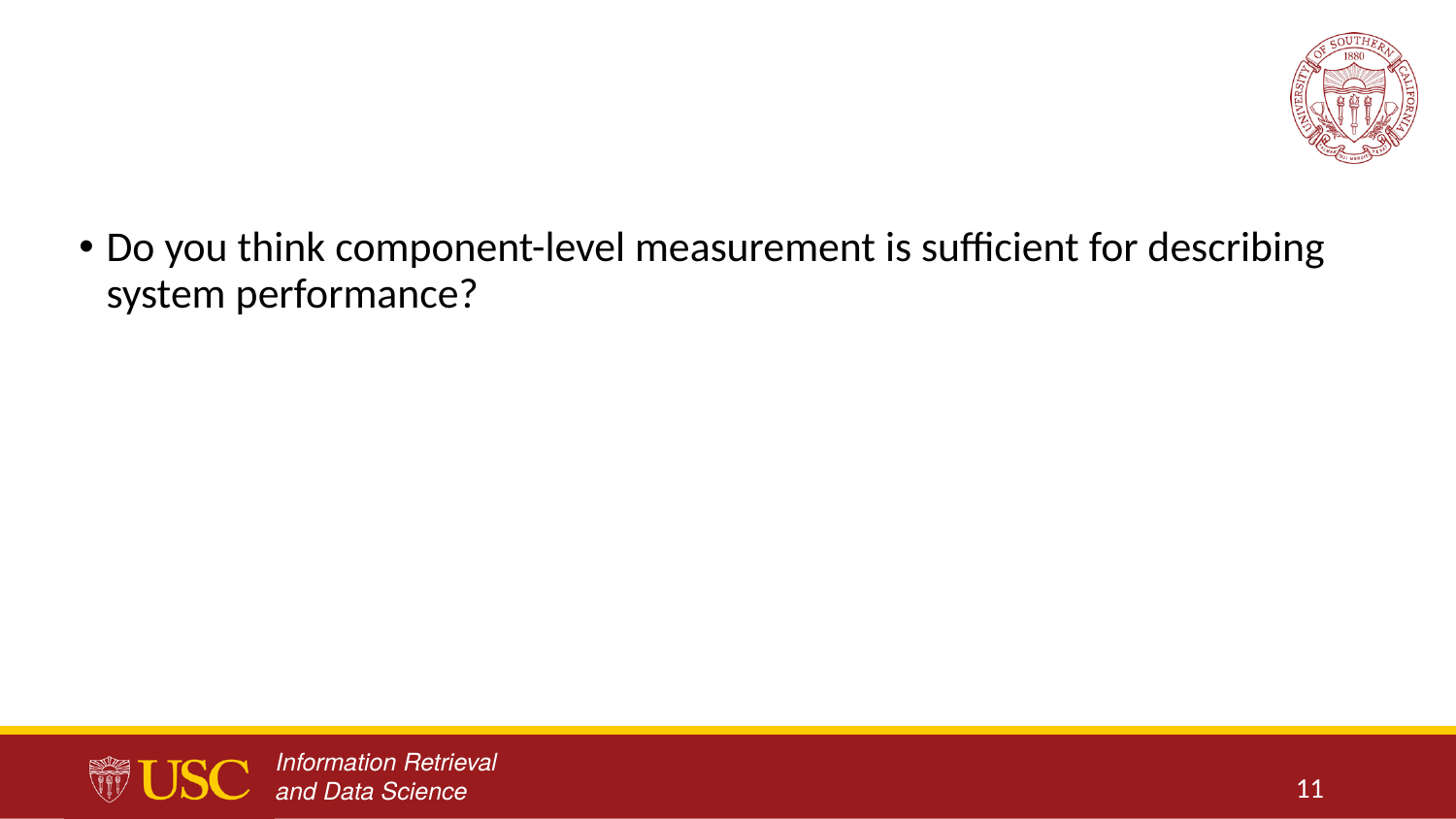

#
Do you think component-level measurement is sufficient for describing system performance?
11